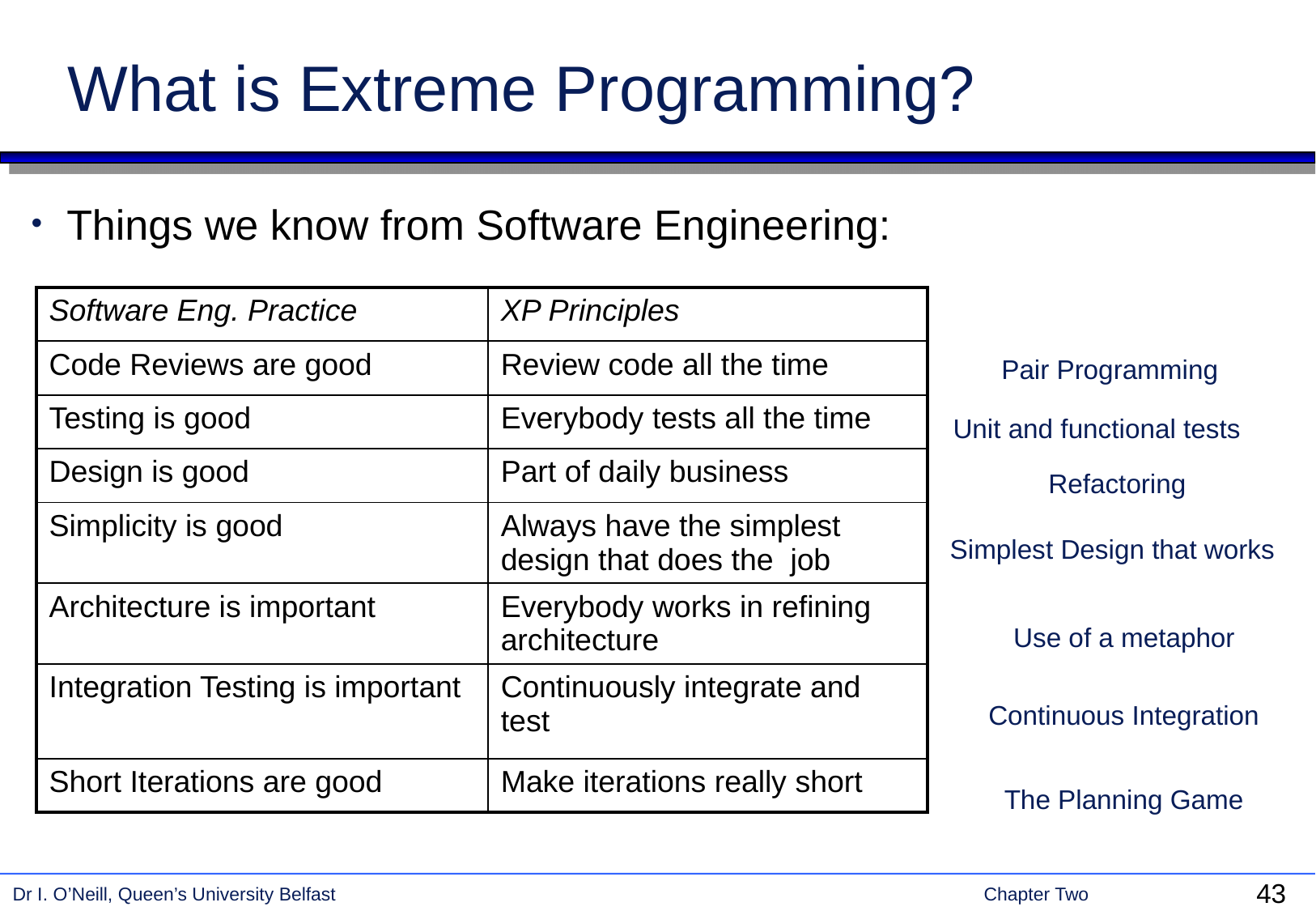

# What is Extreme Programming?
Things we know from Software Engineering:
| Software Eng. Practice | XP Principles |
| --- | --- |
| Code Reviews are good | Review code all the time |
| Testing is good | Everybody tests all the time |
| Design is good | Part of daily business |
| Simplicity is good | Always have the simplest design that does the job |
| Architecture is important | Everybody works in refining architecture |
| Integration Testing is important | Continuously integrate and test |
| Short Iterations are good | Make iterations really short |
Pair Programming
Unit and functional tests
Refactoring
Simplest Design that works
Use of a metaphor
Continuous Integration
The Planning Game